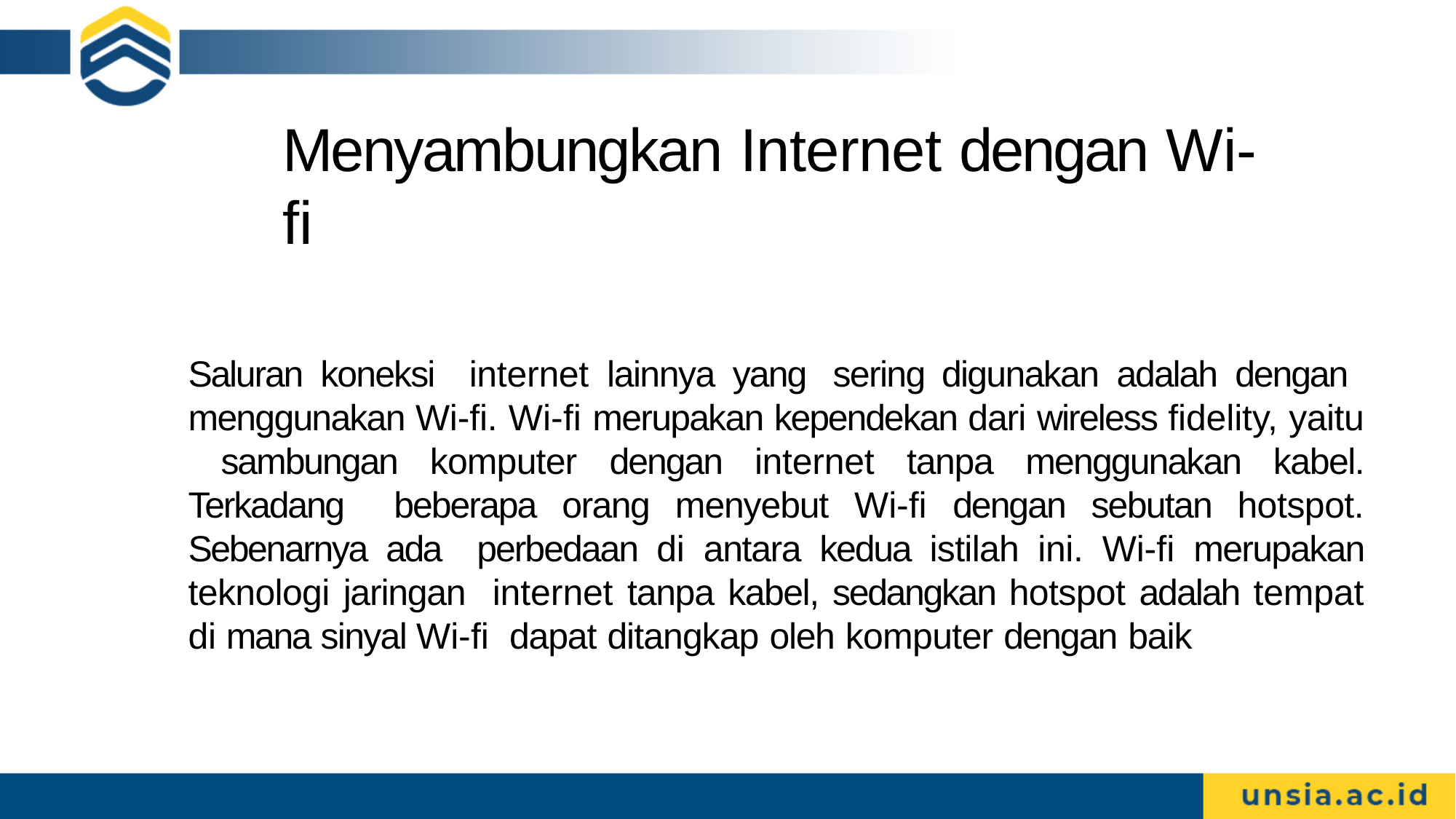

# Menyambungkan Internet dengan Wi-fi
Saluran koneksi  internet lainnya yang sering digunakan adalah dengan  menggunakan Wi-fi. Wi-fi merupakan kependekan dari wireless fidelity, yaitu  sambungan komputer dengan internet tanpa menggunakan kabel. Terkadang  beberapa orang menyebut Wi-fi dengan sebutan hotspot. Sebenarnya ada  perbedaan di antara kedua istilah ini. Wi-fi merupakan teknologi jaringan  internet tanpa kabel, sedangkan hotspot adalah tempat di mana sinyal Wi-fi  dapat ditangkap oleh komputer dengan baik